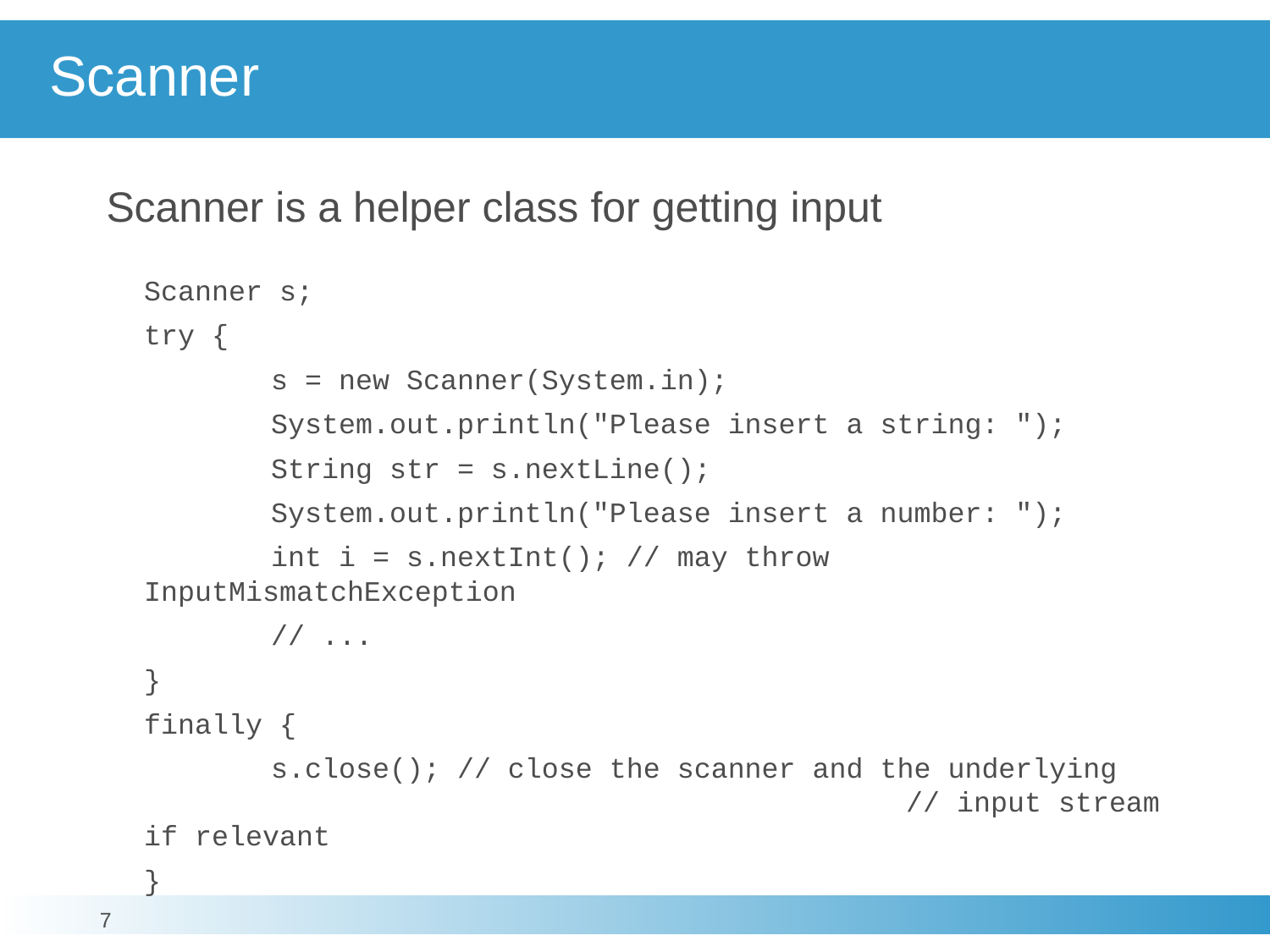

# Scanner
Scanner is a helper class for getting input

	Scanner s;
	try {
		s = new Scanner(System.in);
		System.out.println("Please insert a string: ");
		String str = s.nextLine();
		System.out.println("Please insert a number: ");
		int i = s.nextInt(); // may throw InputMismatchException
		// ...
	}
	finally {
		s.close(); // close the scanner and the underlying
						// input stream if relevant
	}
7